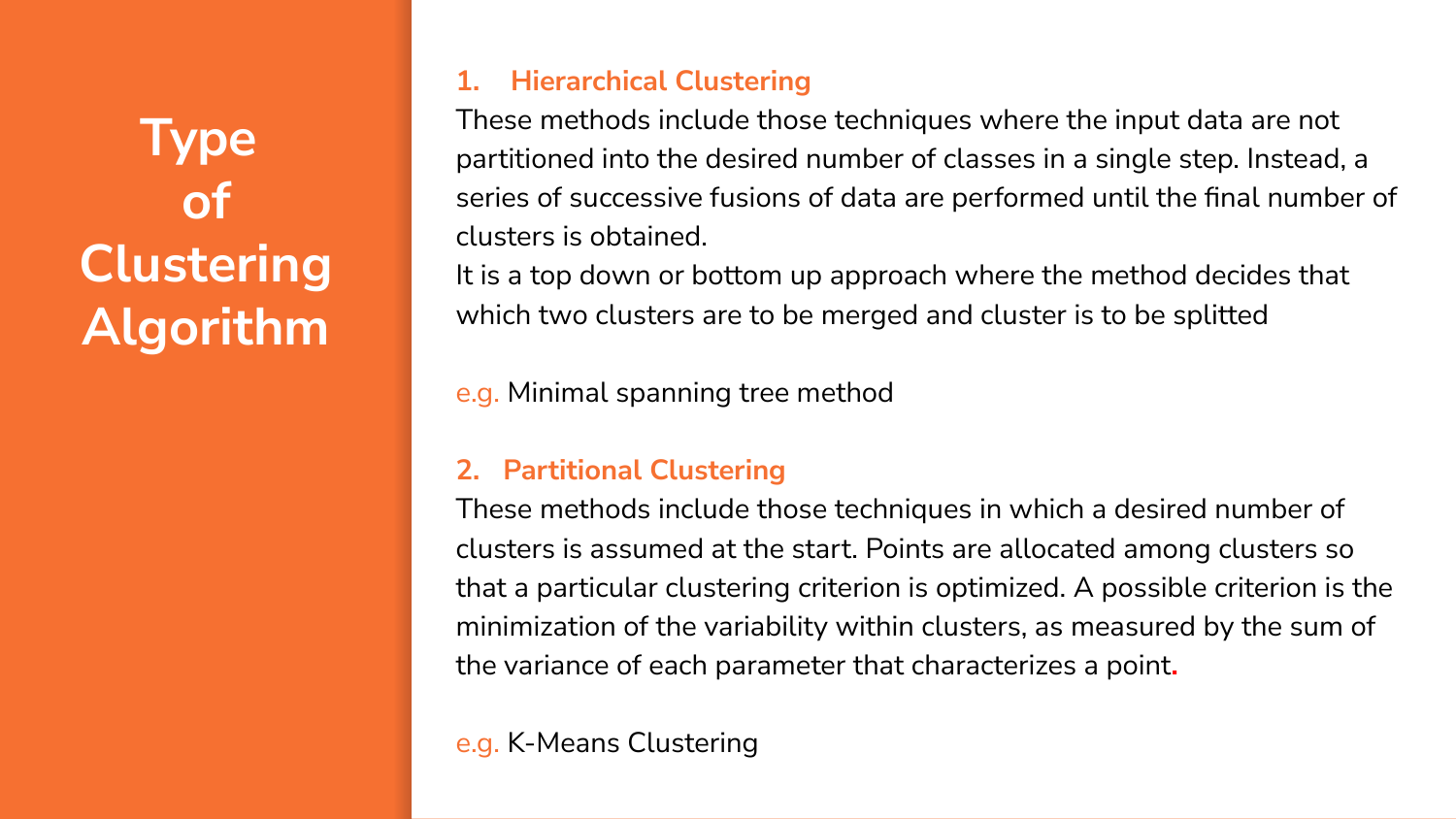

Hierarchical Clustering
These methods include those techniques where the input data are not partitioned into the desired number of classes in a single step. Instead, a series of successive fusions of data are performed until the final number of clusters is obtained.
It is a top down or bottom up approach where the method decides that which two clusters are to be merged and cluster is to be splitted

e.g. Minimal spanning tree method

2.   Partitional Clustering
These methods include those techniques in which a desired number of clusters is assumed at the start. Points are allocated among clusters so that a particular clustering criterion is optimized. A possible criterion is the minimization of the variability within clusters, as measured by the sum of the variance of each parameter that characterizes a point.

e.g. K-Means Clustering
# Type of Clustering Algorithm